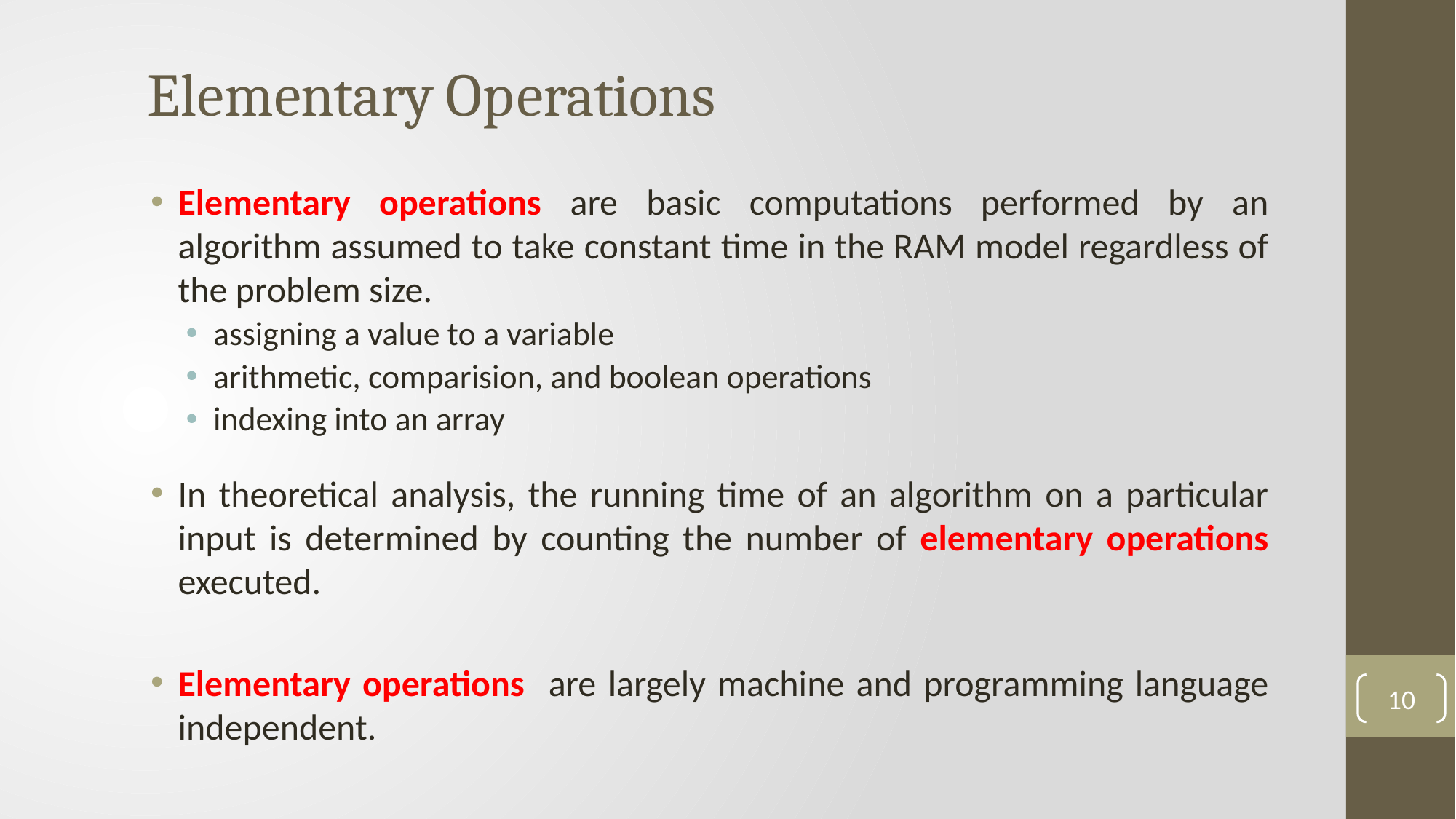

# Elementary Operations
Elementary operations are basic computations performed by an algorithm assumed to take constant time in the RAM model regardless of the problem size.
assigning a value to a variable
arithmetic, comparision, and boolean operations
indexing into an array

In theoretical analysis, the running time of an algorithm on a particular input is determined by counting the number of elementary operations executed.

Elementary operations  are largely machine and programming language independent.
10